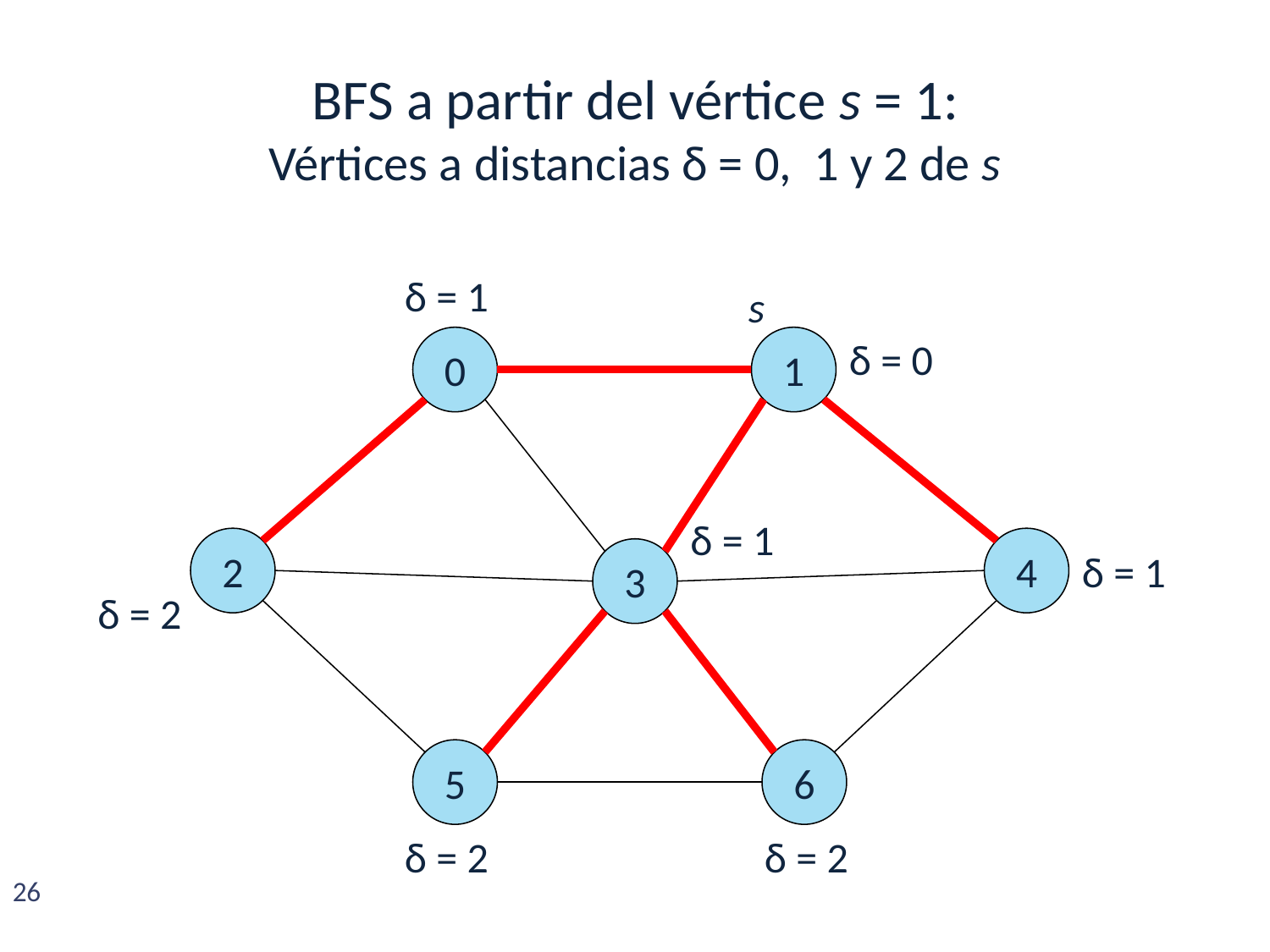

bfs a partir del vértice s = 1:
Vértices a distancias δ = 0,  1 y 2 de s
δ = 1
s
0
1
δ = 0
δ = 1
2
4
3
δ = 1
δ = 2
5
6
δ = 2
δ = 2
26